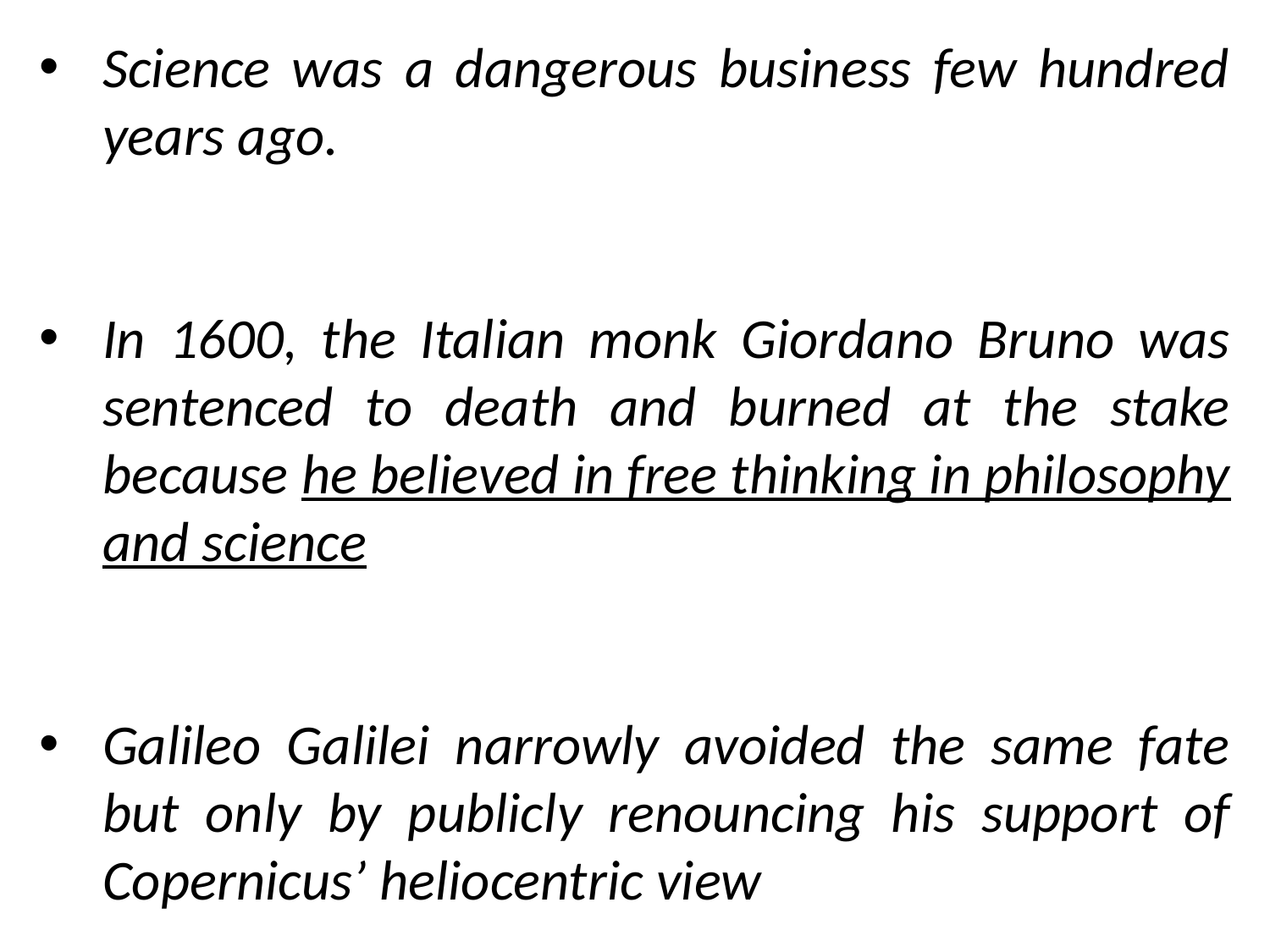

Science was a dangerous business few hundred years ago.

In 1600, the Italian monk Giordano Bruno was sentenced to death and burned at the stake because he believed in free thinking in philosophy and science

Galileo Galilei narrowly avoided the same fate but only by publicly renouncing his support of Copernicus’ heliocentric view